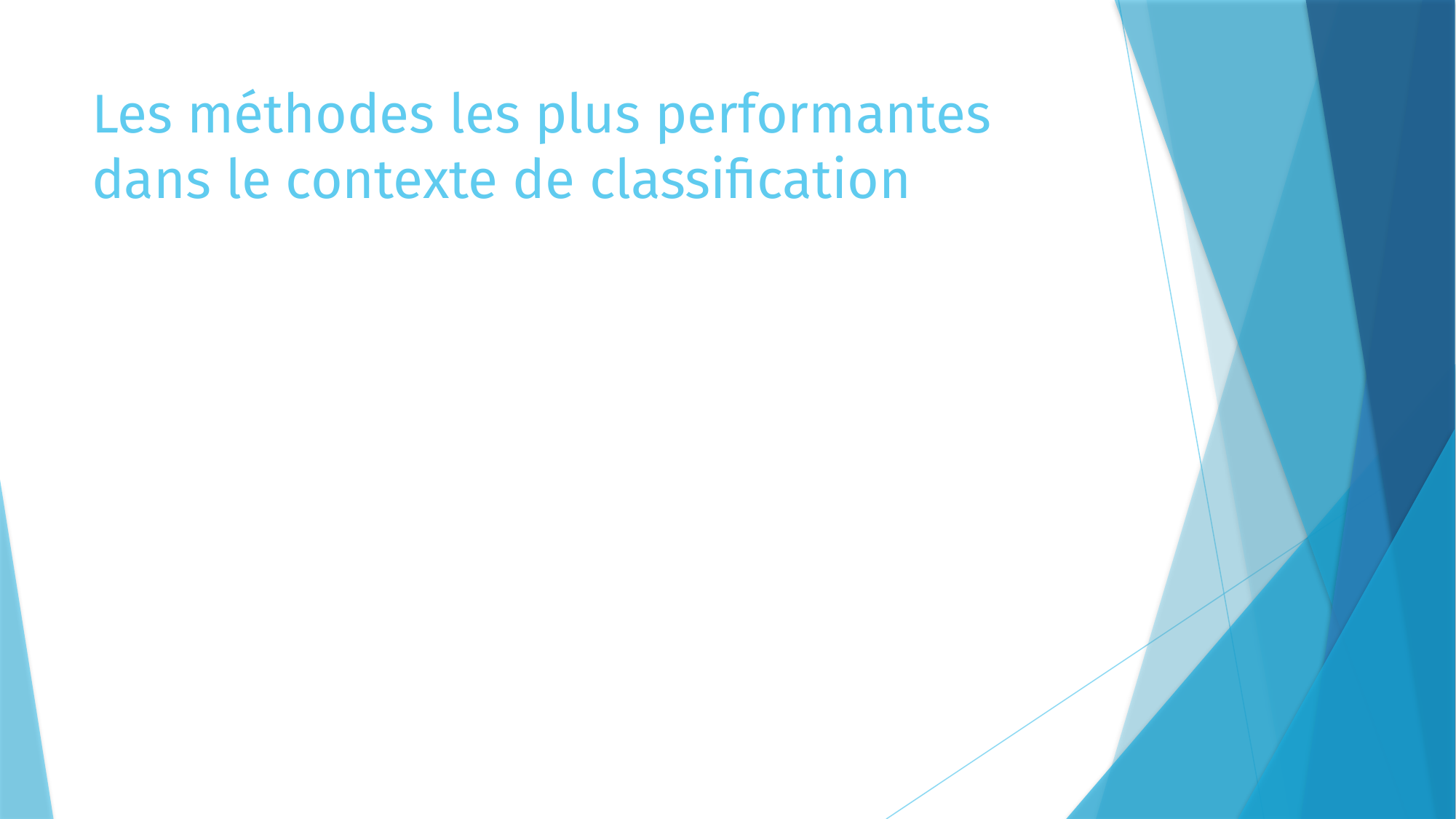

# Les méthodes les plus performantes dans le contexte de classification